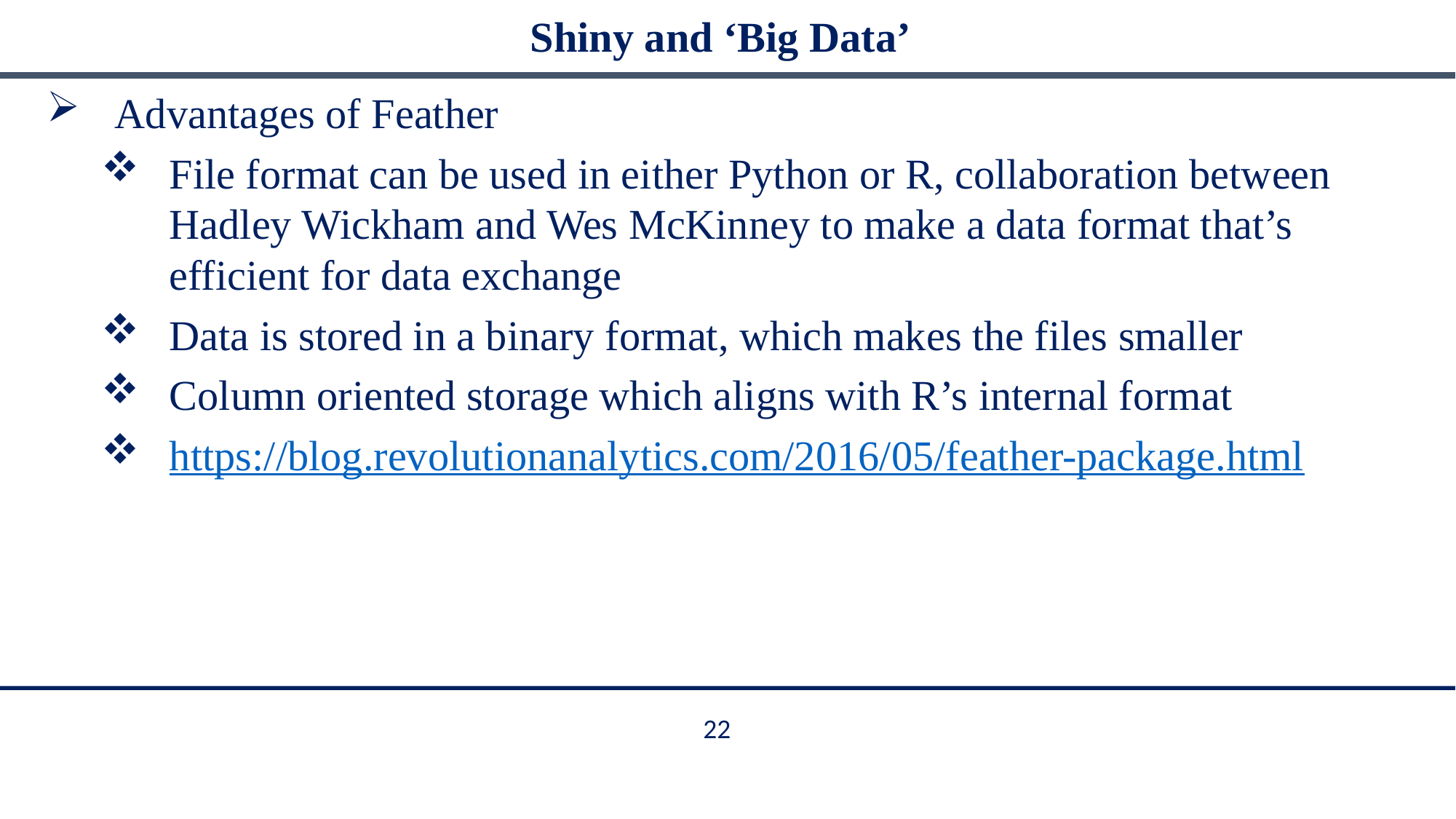

# Shiny and ‘Big Data’
Advantages of Feather
File format can be used in either Python or R, collaboration between Hadley Wickham and Wes McKinney to make a data format that’s efficient for data exchange
Data is stored in a binary format, which makes the files smaller
Column oriented storage which aligns with R’s internal format
https://blog.revolutionanalytics.com/2016/05/feather-package.html